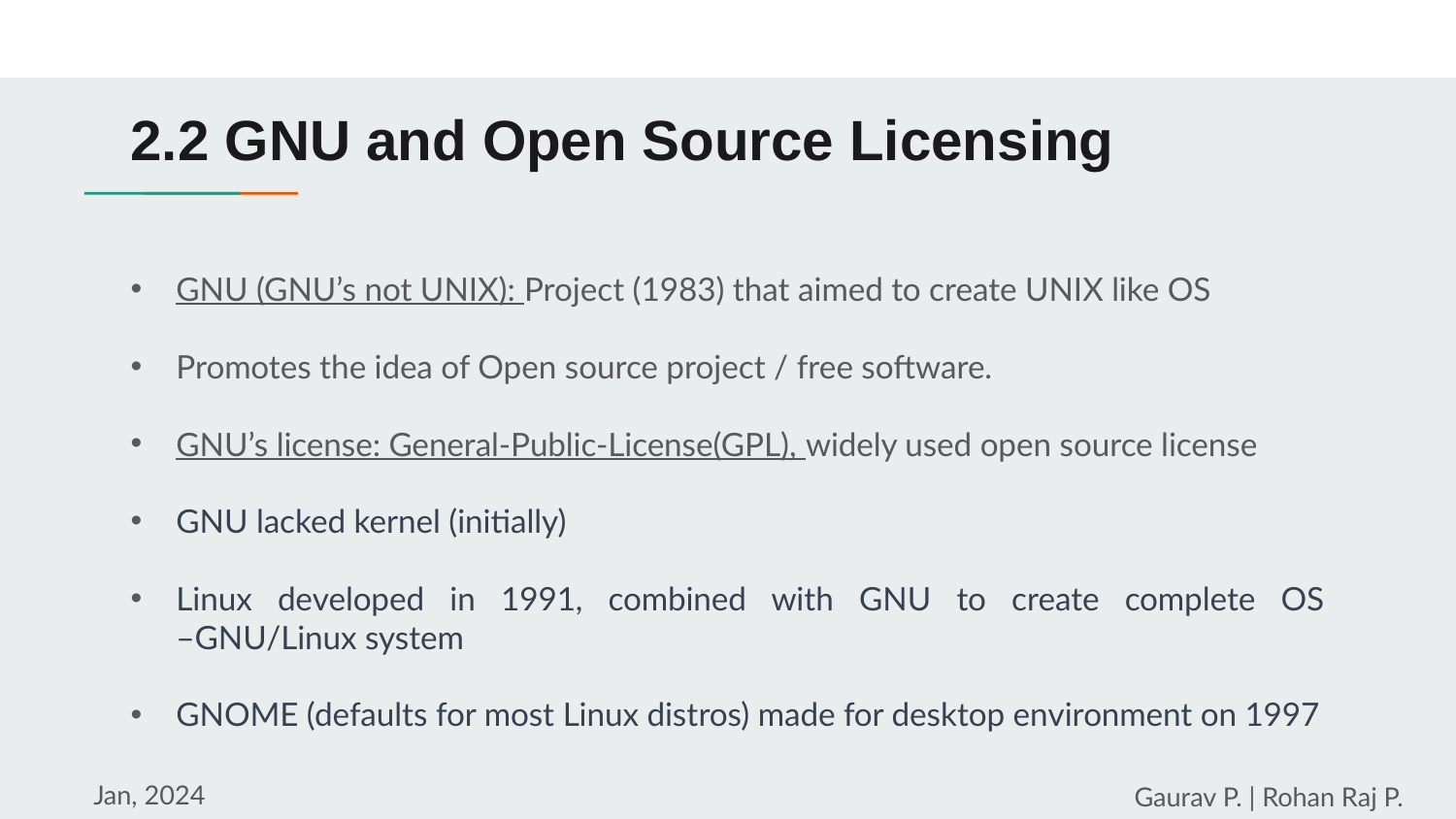

# 2.2 GNU and Open Source Licensing
GNU (GNU’s not UNIX): Project (1983) that aimed to create UNIX like OS

Promotes the idea of Open source project / free software.

GNU’s license: General-Public-License(GPL), widely used open source license

GNU lacked kernel (initially)

Linux developed in 1991, combined with GNU to create complete OS –GNU/Linux system

GNOME (defaults for most Linux distros) made for desktop environment on 1997
Jan, 2024
Gaurav P. | Rohan Raj P.